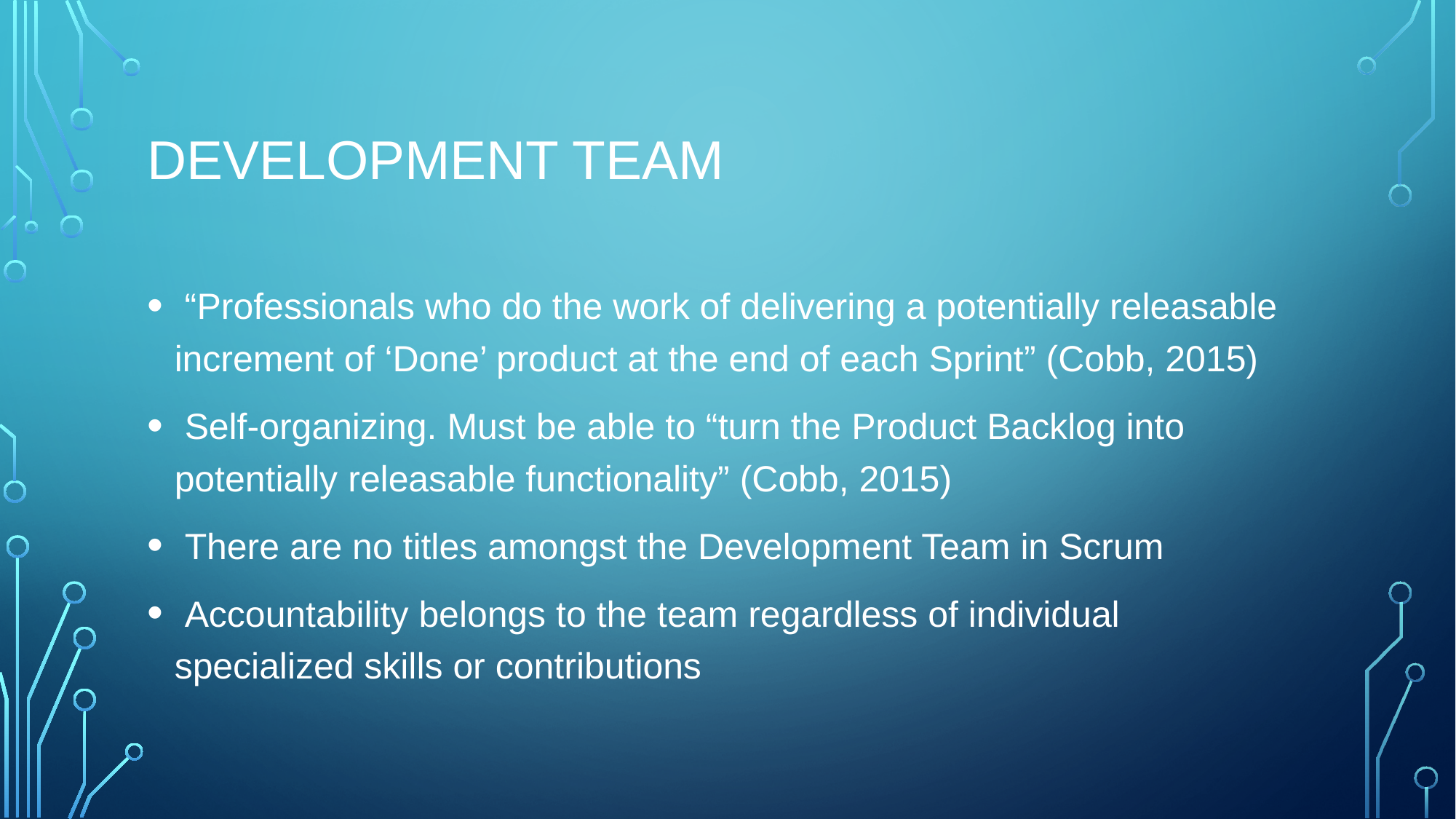

# Development team
 “Professionals who do the work of delivering a potentially releasable increment of ‘Done’ product at the end of each Sprint” (Cobb, 2015)
 Self-organizing. Must be able to “turn the Product Backlog into potentially releasable functionality” (Cobb, 2015)
 There are no titles amongst the Development Team in Scrum
 Accountability belongs to the team regardless of individual specialized skills or contributions